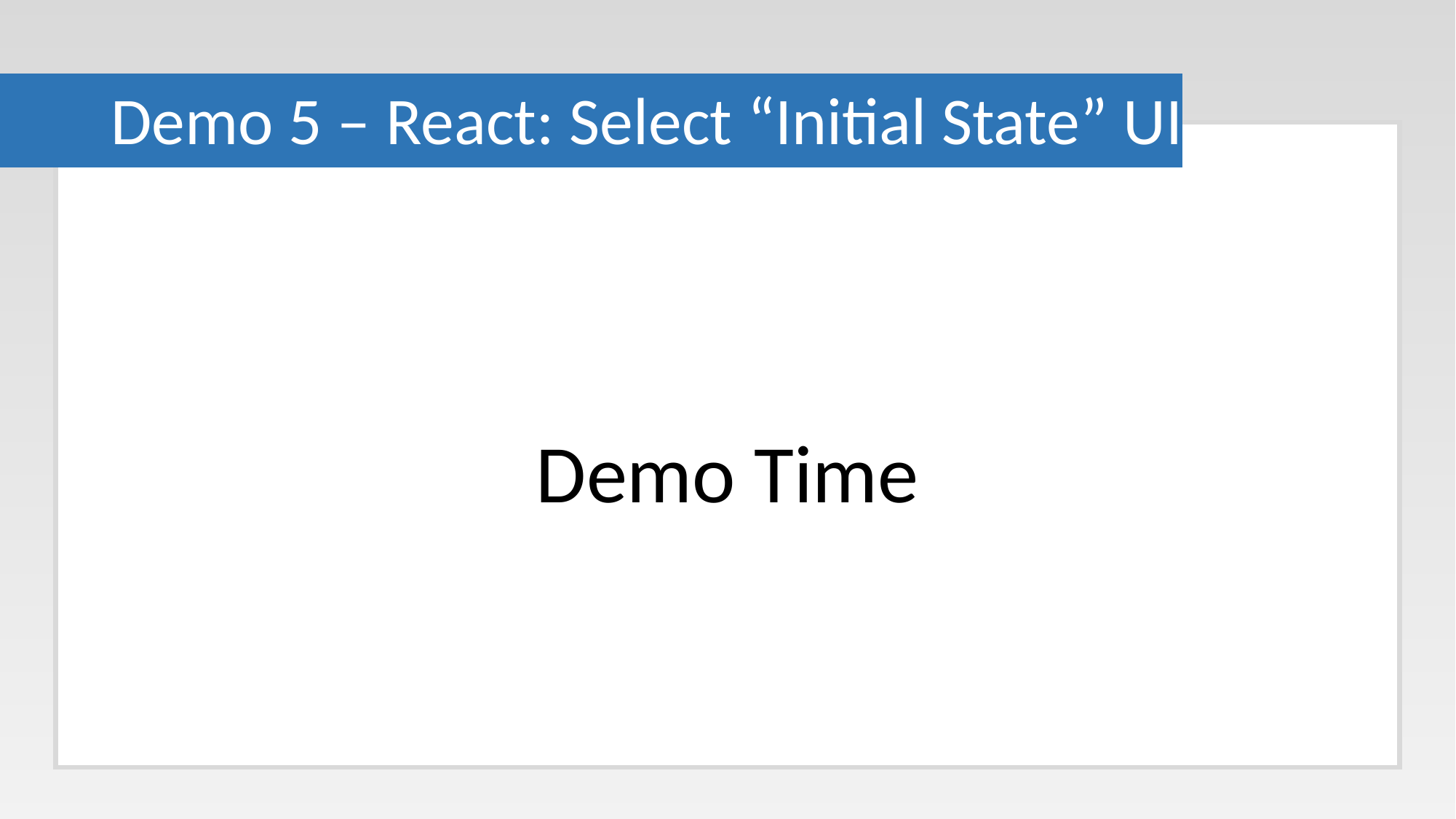

# Demo 5 – React: Select “Initial State” UI

Demo Time